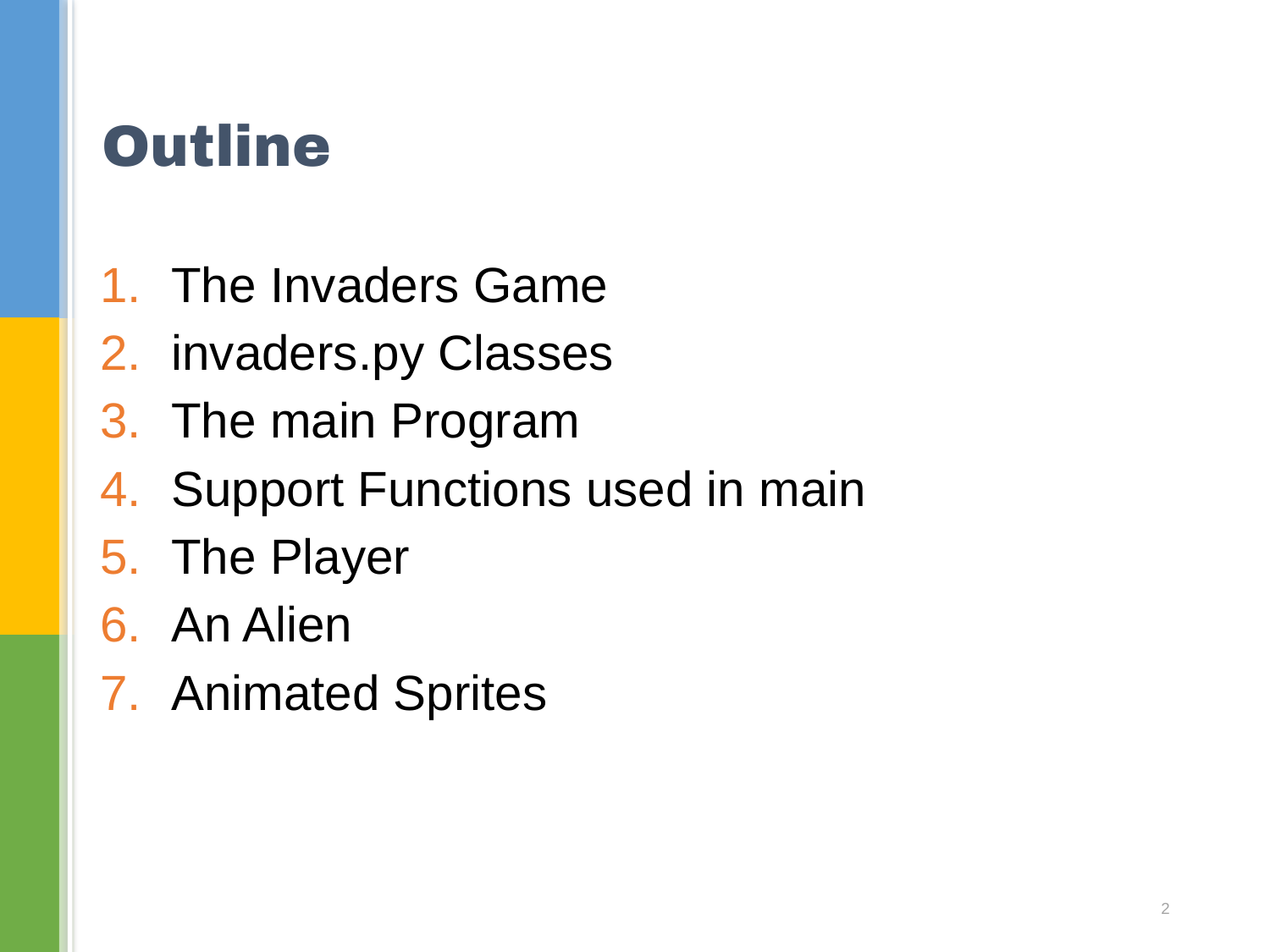

# Outline
The Invaders Game
invaders.py Classes
The main Program
Support Functions used in main
The Player
An Alien
Animated Sprites
2